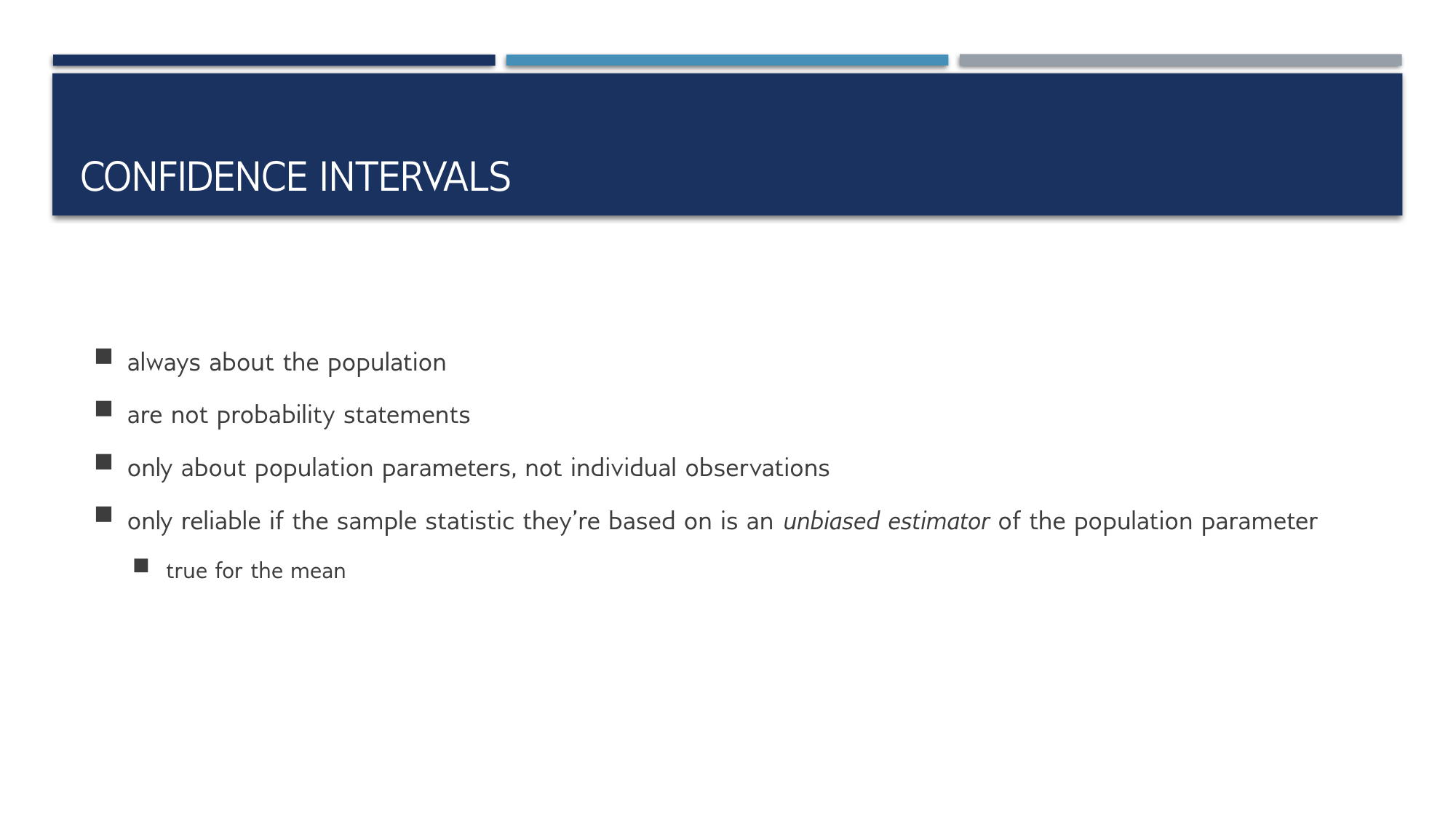

# Confidence intervals
always about the population
are not probability statements
only about population parameters, not individual observations
only reliable if the sample statistic they’re based on is an unbiased estimator of the population parameter
true for the mean